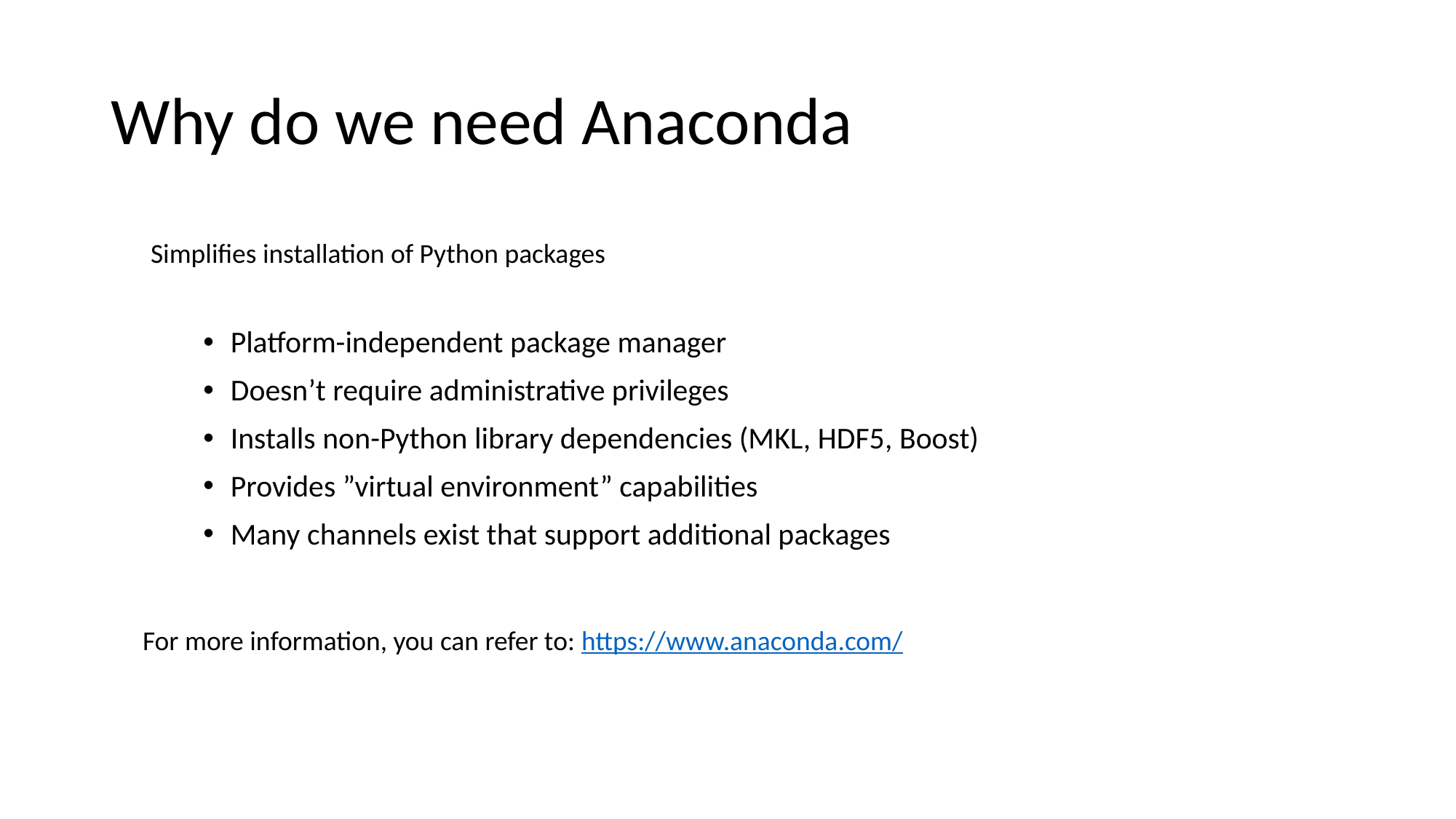

# Why do we need Anaconda
Simplifies installation of Python packages
Platform-independent package manager
Doesn’t require administrative privileges
Installs non-Python library dependencies (MKL, HDF5, Boost)
Provides ”virtual environment” capabilities
Many channels exist that support additional packages
For more information, you can refer to: https://www.anaconda.com/